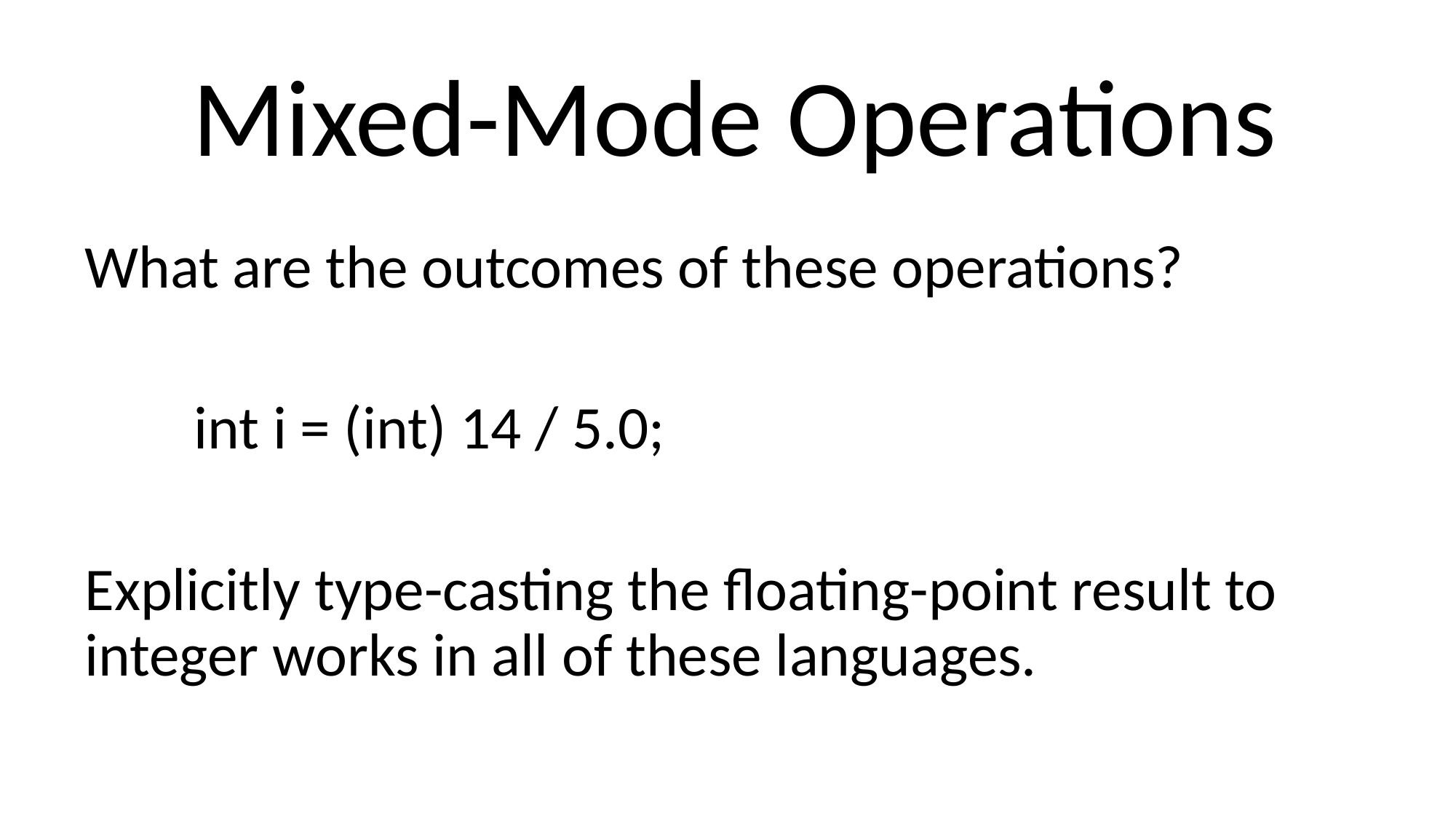

# Mixed-Mode Operations
What are the outcomes of these operations?

	int i = (int) 14 / 5.0;

Explicitly type-casting the floating-point result to integer works in all of these languages.